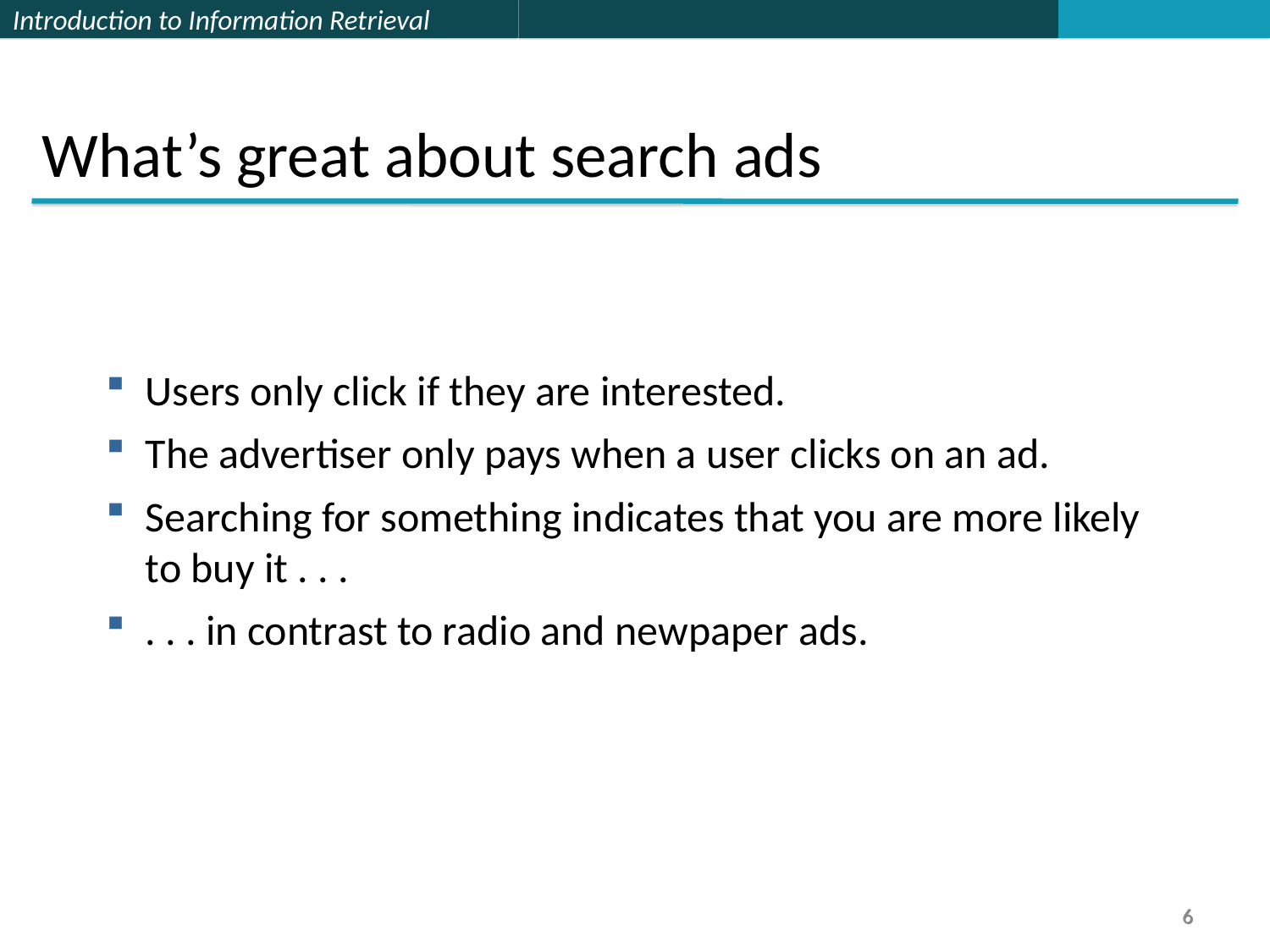

What’s great about search ads
Users only click if they are interested.
The advertiser only pays when a user clicks on an ad.
Searching for something indicates that you are more likely to buy it . . .
. . . in contrast to radio and newpaper ads.
6
6